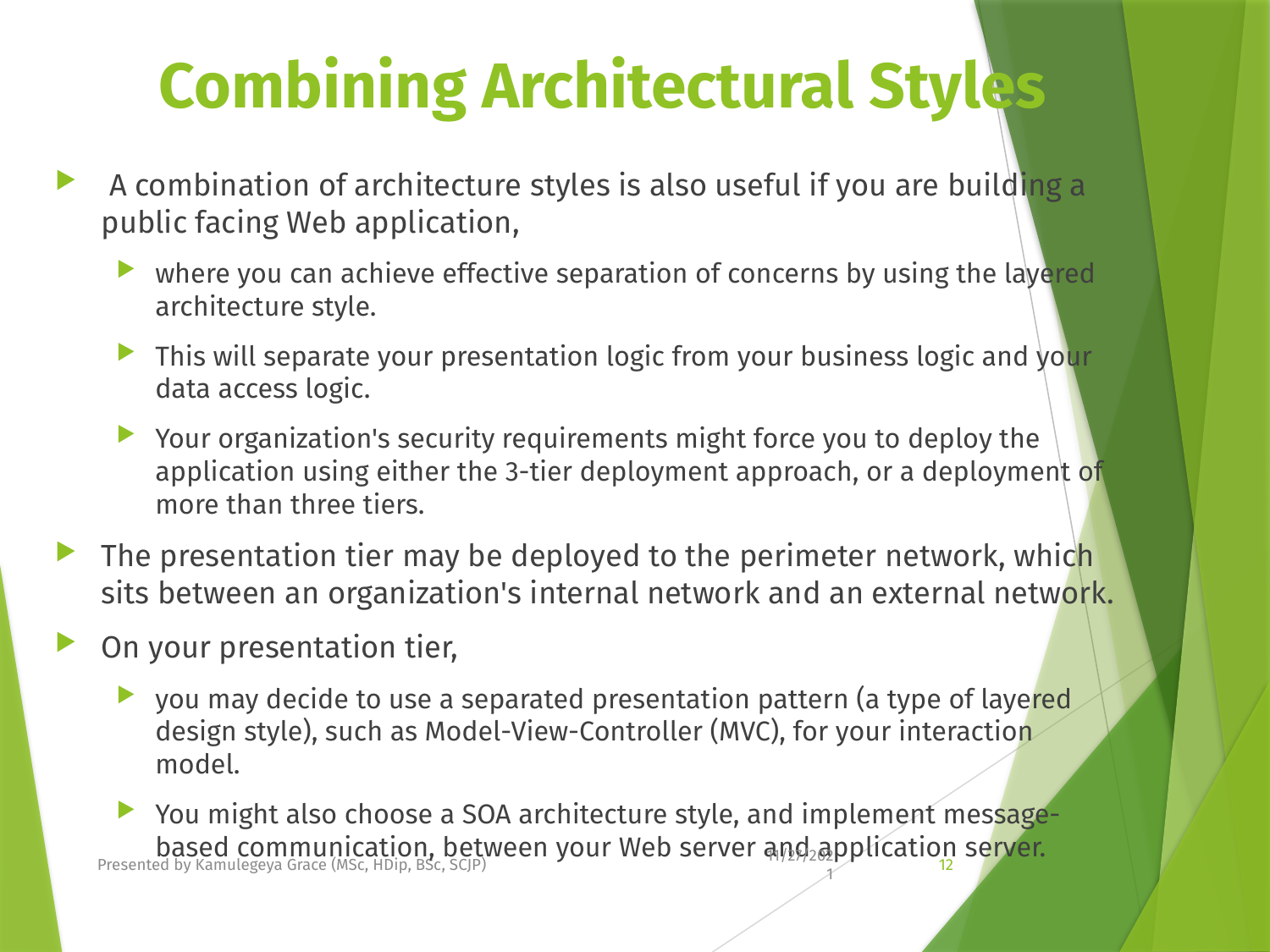

# Combining Architectural Styles
 A combination of architecture styles is also useful if you are building a public facing Web application,
where you can achieve effective separation of concerns by using the layered architecture style.
This will separate your presentation logic from your business logic and your data access logic.
Your organization's security requirements might force you to deploy the application using either the 3-tier deployment approach, or a deployment of more than three tiers.
The presentation tier may be deployed to the perimeter network, which sits between an organization's internal network and an external network.
On your presentation tier,
you may decide to use a separated presentation pattern (a type of layered design style), such as Model-View-Controller (MVC), for your interaction model.
You might also choose a SOA architecture style, and implement message-based communication, between your Web server and application server.

Presented by Kamulegeya Grace (MSc, HDip, BSc, SCJP)
11/27/2021
12